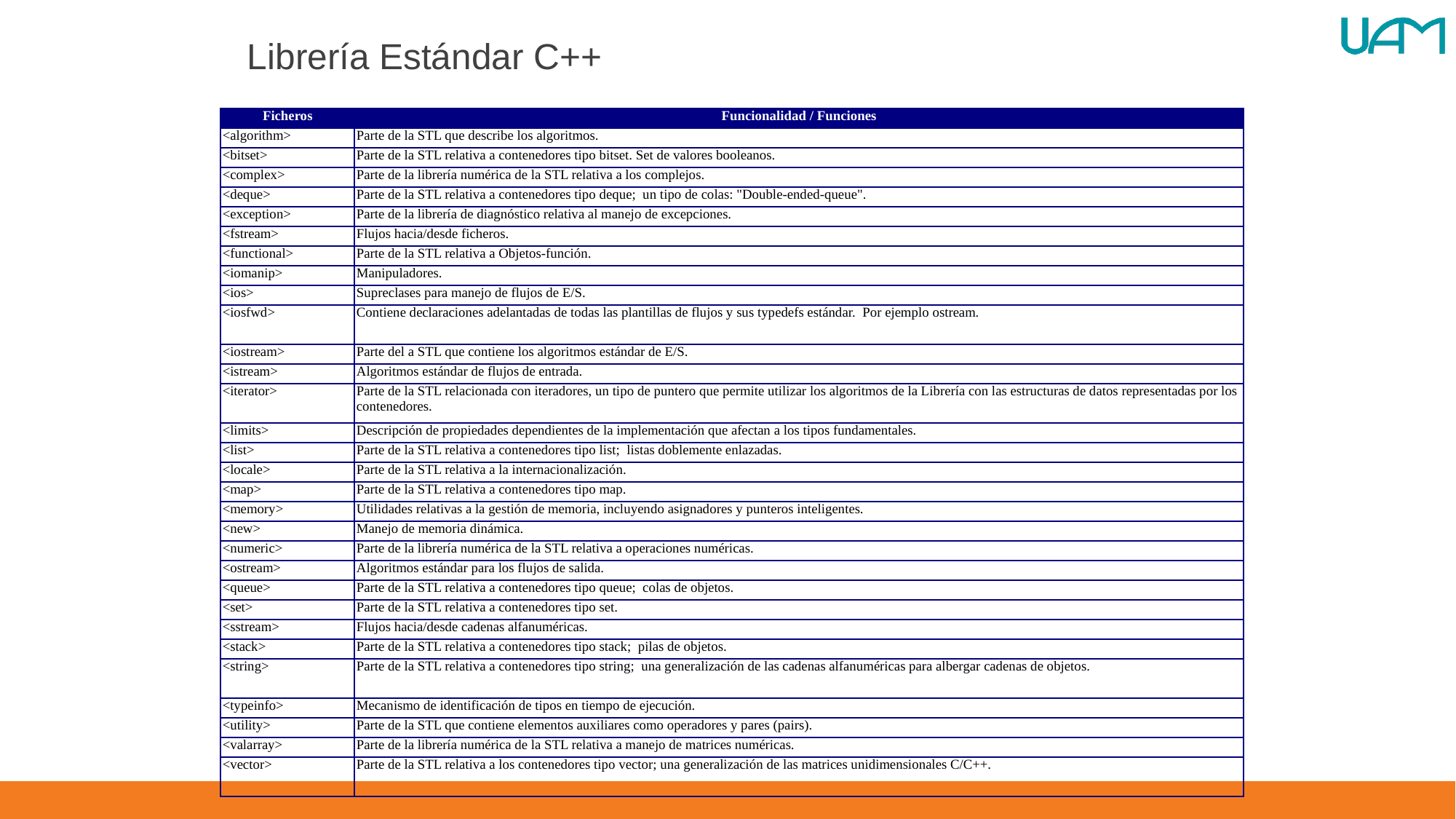

# Librería Estándar C++
| Ficheros | Funcionalidad / Funciones |
| --- | --- |
| <algorithm> | Parte de la STL que describe los algoritmos. |
| <bitset> | Parte de la STL relativa a contenedores tipo bitset. Set de valores booleanos. |
| <complex> | Parte de la librería numérica de la STL relativa a los complejos. |
| <deque> | Parte de la STL relativa a contenedores tipo deque;  un tipo de colas: "Double-ended-queue". |
| <exception> | Parte de la librería de diagnóstico relativa al manejo de excepciones. |
| <fstream> | Flujos hacia/desde ficheros. |
| <functional> | Parte de la STL relativa a Objetos-función. |
| <iomanip> | Manipuladores. |
| <ios> | Supreclases para manejo de flujos de E/S. |
| <iosfwd> | Contiene declaraciones adelantadas de todas las plantillas de flujos y sus typedefs estándar.  Por ejemplo ostream. |
| <iostream> | Parte del a STL que contiene los algoritmos estándar de E/S. |
| <istream> | Algoritmos estándar de flujos de entrada. |
| <iterator> | Parte de la STL relacionada con iteradores, un tipo de puntero que permite utilizar los algoritmos de la Librería con las estructuras de datos representadas por los contenedores. |
| <limits> | Descripción de propiedades dependientes de la implementación que afectan a los tipos fundamentales. |
| <list> | Parte de la STL relativa a contenedores tipo list;  listas doblemente enlazadas. |
| <locale> | Parte de la STL relativa a la internacionalización. |
| <map> | Parte de la STL relativa a contenedores tipo map. |
| <memory> | Utilidades relativas a la gestión de memoria, incluyendo asignadores y punteros inteligentes. |
| <new> | Manejo de memoria dinámica. |
| <numeric> | Parte de la librería numérica de la STL relativa a operaciones numéricas. |
| <ostream> | Algoritmos estándar para los flujos de salida. |
| <queue> | Parte de la STL relativa a contenedores tipo queue;  colas de objetos. |
| <set> | Parte de la STL relativa a contenedores tipo set. |
| <sstream> | Flujos hacia/desde cadenas alfanuméricas. |
| <stack> | Parte de la STL relativa a contenedores tipo stack;  pilas de objetos. |
| <string> | Parte de la STL relativa a contenedores tipo string;  una generalización de las cadenas alfanuméricas para albergar cadenas de objetos. |
| <typeinfo> | Mecanismo de identificación de tipos en tiempo de ejecución. |
| <utility> | Parte de la STL que contiene elementos auxiliares como operadores y pares (pairs). |
| <valarray> | Parte de la librería numérica de la STL relativa a manejo de matrices numéricas. |
| <vector> | Parte de la STL relativa a los contenedores tipo vector; una generalización de las matrices unidimensionales C/C++. |